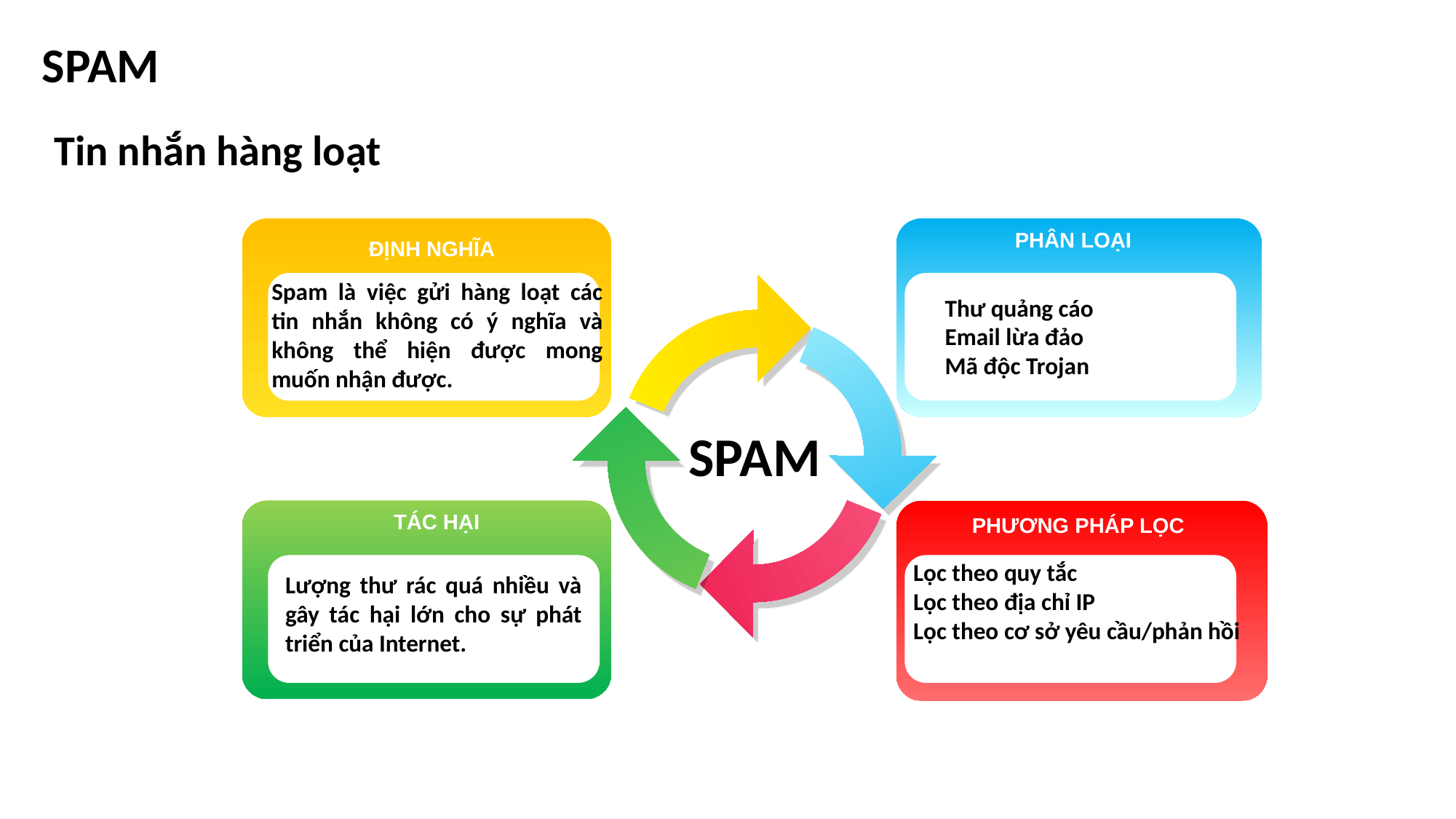

SPAM
Tin nhắn hàng loạt

PHÂN LOẠI
ĐỊNH NGHĨA
Spam là việc gửi hàng loạt các tin nhắn không có ý nghĩa và không thể hiện được mong muốn nhận được.

Thư quảng cáo
Email lừa đảo
Mã độc Trojan

SPAM

TÁC HẠI
PHƯƠNG PHÁP LỌC
Lọc theo quy tắc
Lọc theo địa chỉ IP
Lọc theo cơ sở yêu cầu/phản hồi

Lượng thư rác quá nhiều và gây tác hại lớn cho sự phát triển của Internet.